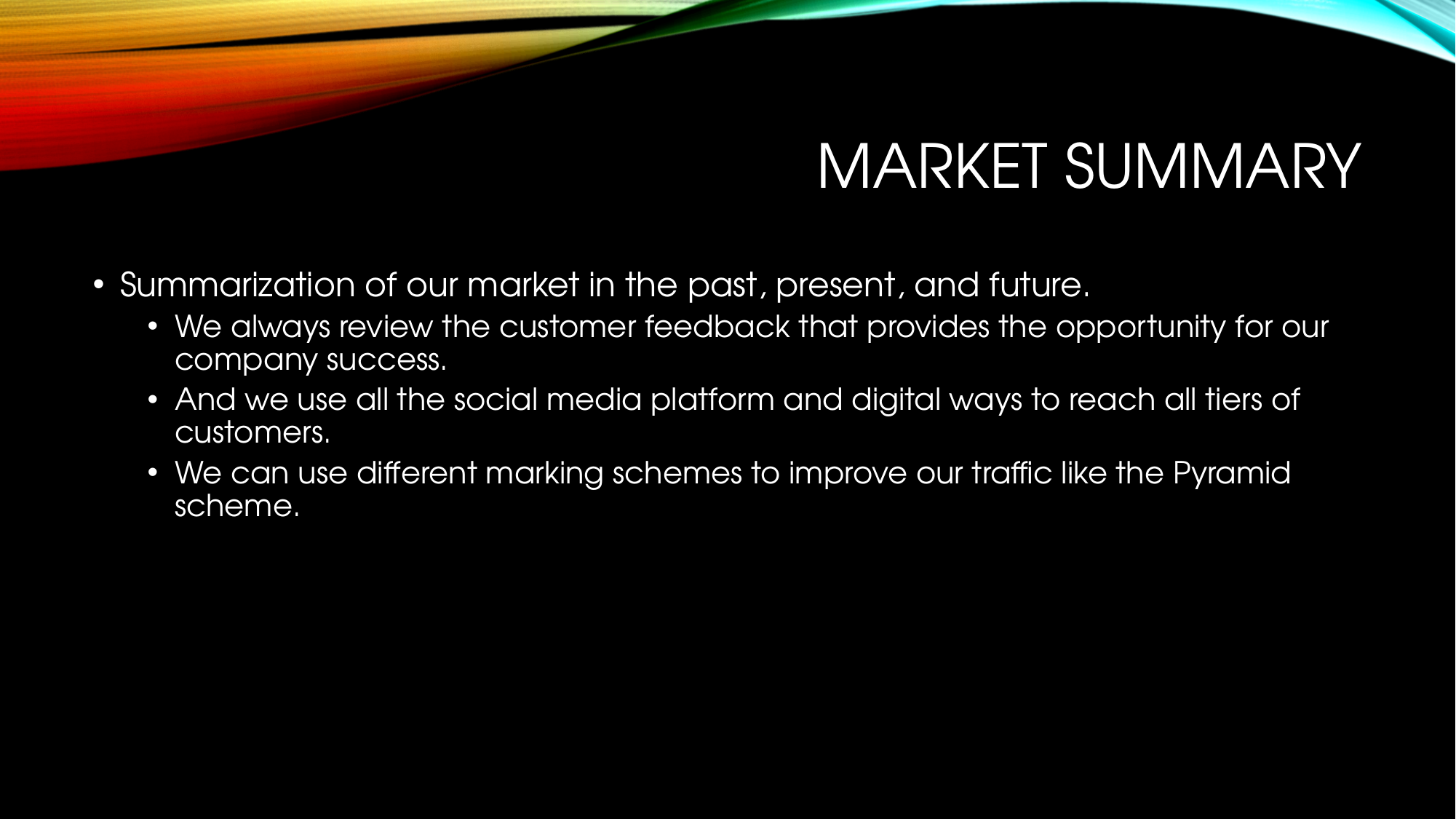

# Market Summary
Summarization of our market in the past, present, and future.
We always review the customer feedback that provides the opportunity for our company success.
And we use all the social media platform and digital ways to reach all tiers of customers.
We can use different marking schemes to improve our traffic like the Pyramid scheme.